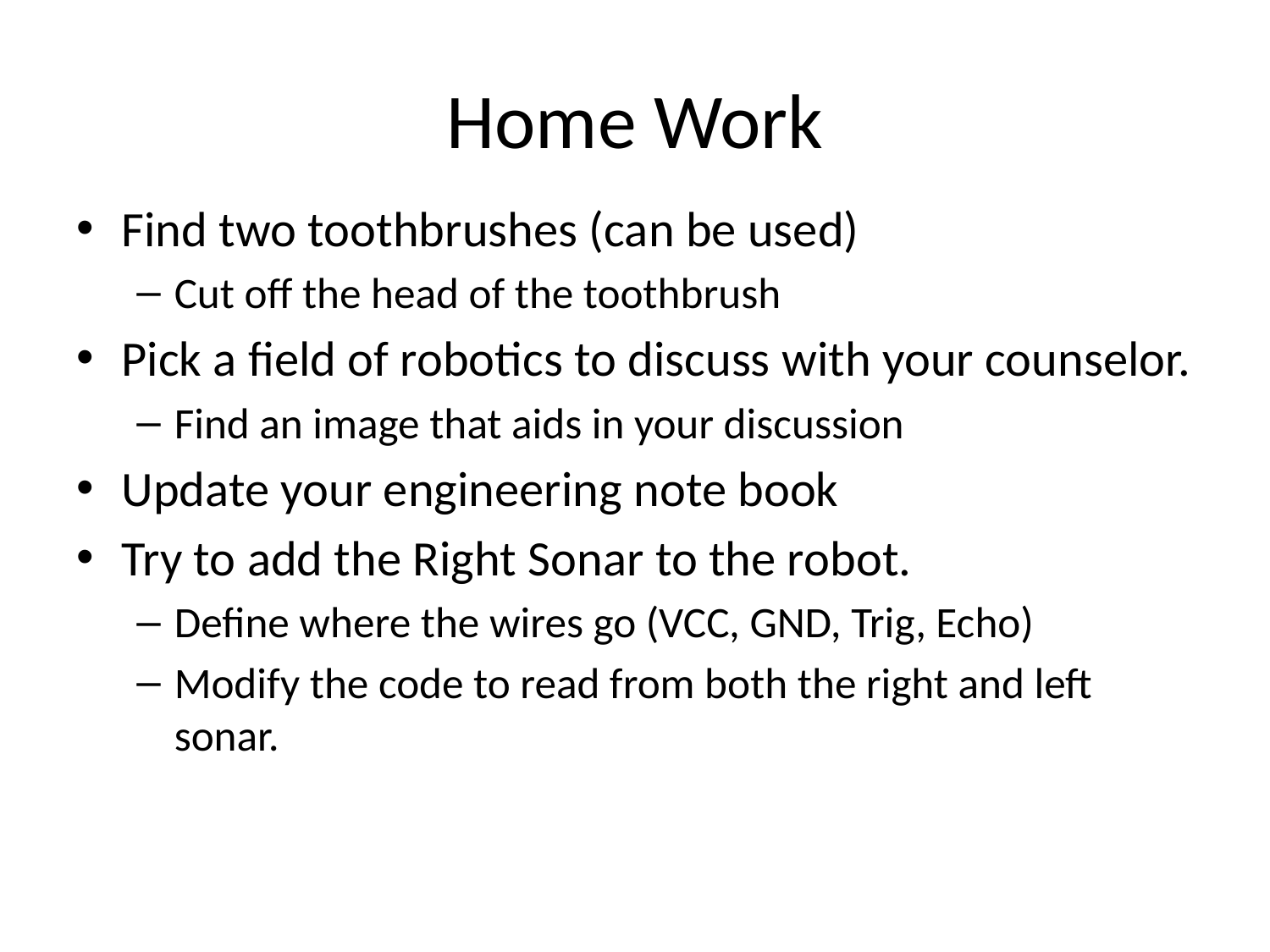

# Home Work
Find two toothbrushes (can be used)
Cut off the head of the toothbrush
Pick a field of robotics to discuss with your counselor.
Find an image that aids in your discussion
Update your engineering note book
Try to add the Right Sonar to the robot.
Define where the wires go (VCC, GND, Trig, Echo)
Modify the code to read from both the right and left sonar.